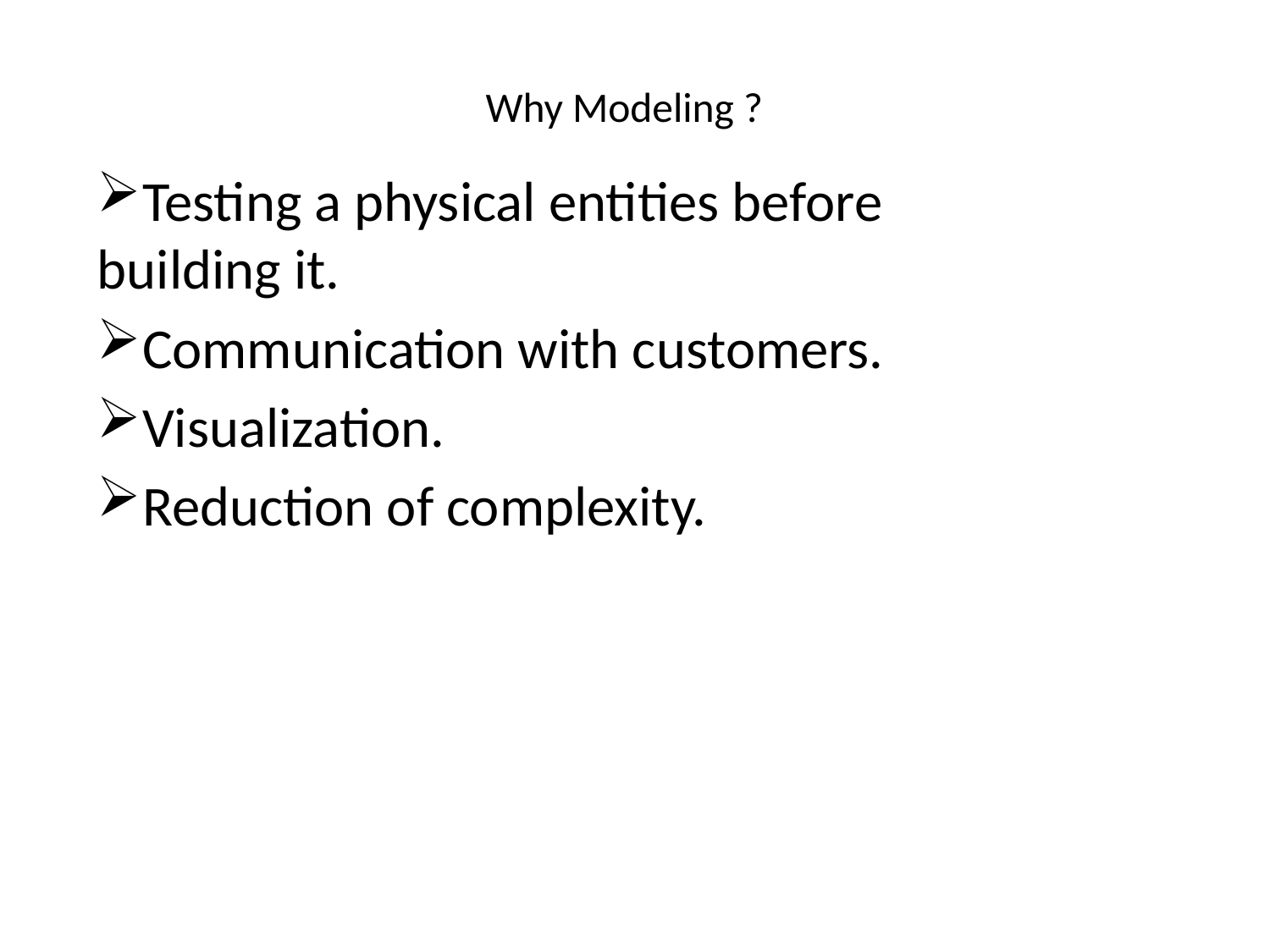

# Why Modeling ?
Testing a physical entities before building it.
Communication with customers.
Visualization.
Reduction of complexity.